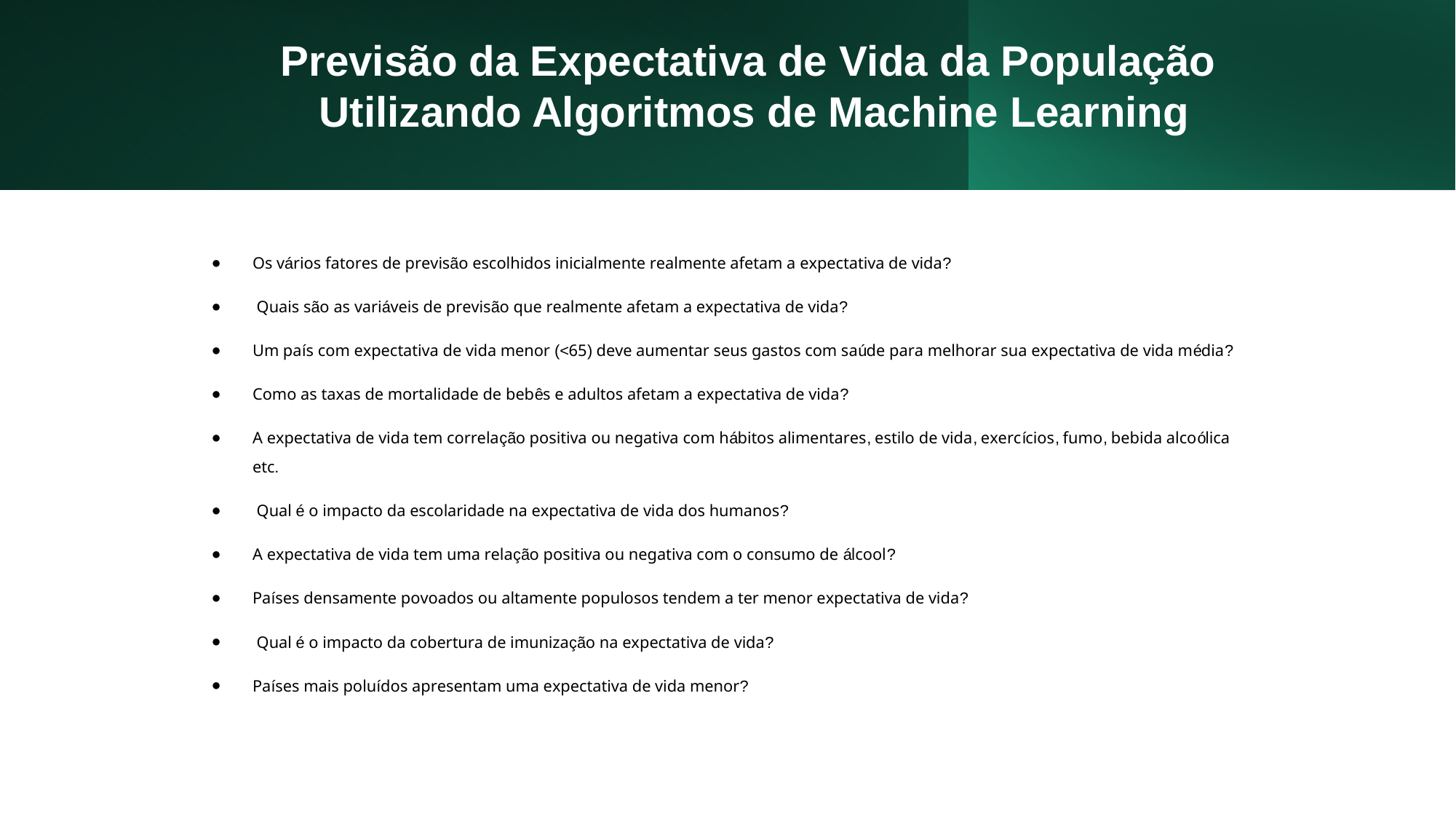

# Previsão da Expectativa de Vida da População Utilizando Algoritmos de Machine Learning
Os vários fatores de previsão escolhidos inicialmente realmente afetam a expectativa de vida?
 Quais são as variáveis de previsão que realmente afetam a expectativa de vida?
Um país com expectativa de vida menor (<65) deve aumentar seus gastos com saúde para melhorar sua expectativa de vida média?
Como as taxas de mortalidade de bebês e adultos afetam a expectativa de vida?
A expectativa de vida tem correlação positiva ou negativa com hábitos alimentares, estilo de vida, exercícios, fumo, bebida alcoólica etc.
 Qual é o impacto da escolaridade na expectativa de vida dos humanos?
A expectativa de vida tem uma relação positiva ou negativa com o consumo de álcool?
Países densamente povoados ou altamente populosos tendem a ter menor expectativa de vida?
 Qual é o impacto da cobertura de imunização na expectativa de vida?
Países mais poluídos apresentam uma expectativa de vida menor?